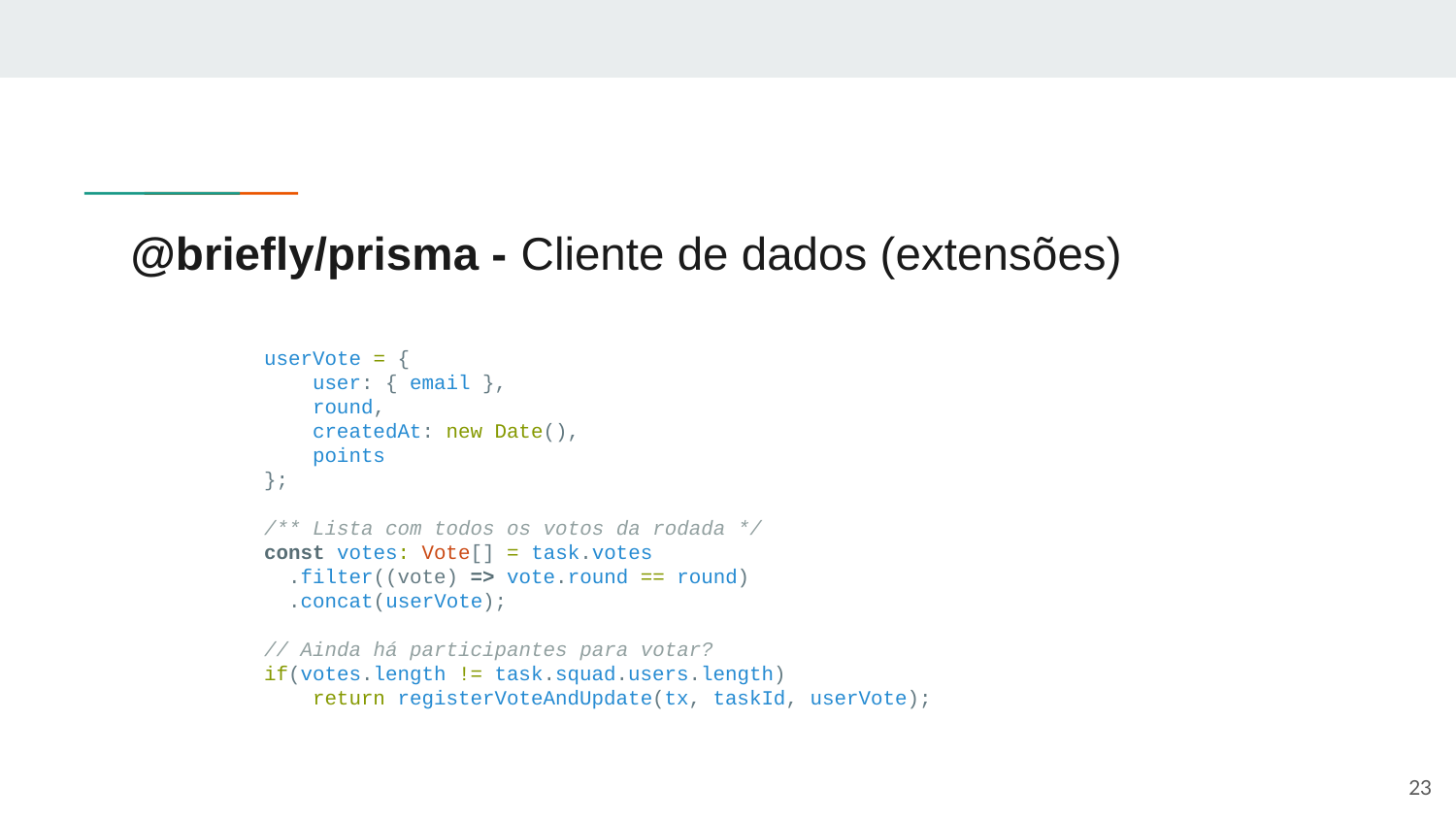

# @briefly/prisma - Cliente de dados (extensões)
     userVote = {
               user: { email },
               round,
               createdAt: new Date(),
               points
           };

           /** Lista com todos os votos da rodada */
           const votes: Vote[] = task.votes
             .filter((vote) => vote.round == round)
             .concat(userVote);

           // Ainda há participantes para votar?
           if(votes.length != task.squad.users.length)
               return registerVoteAndUpdate(tx, taskId, userVote);

23